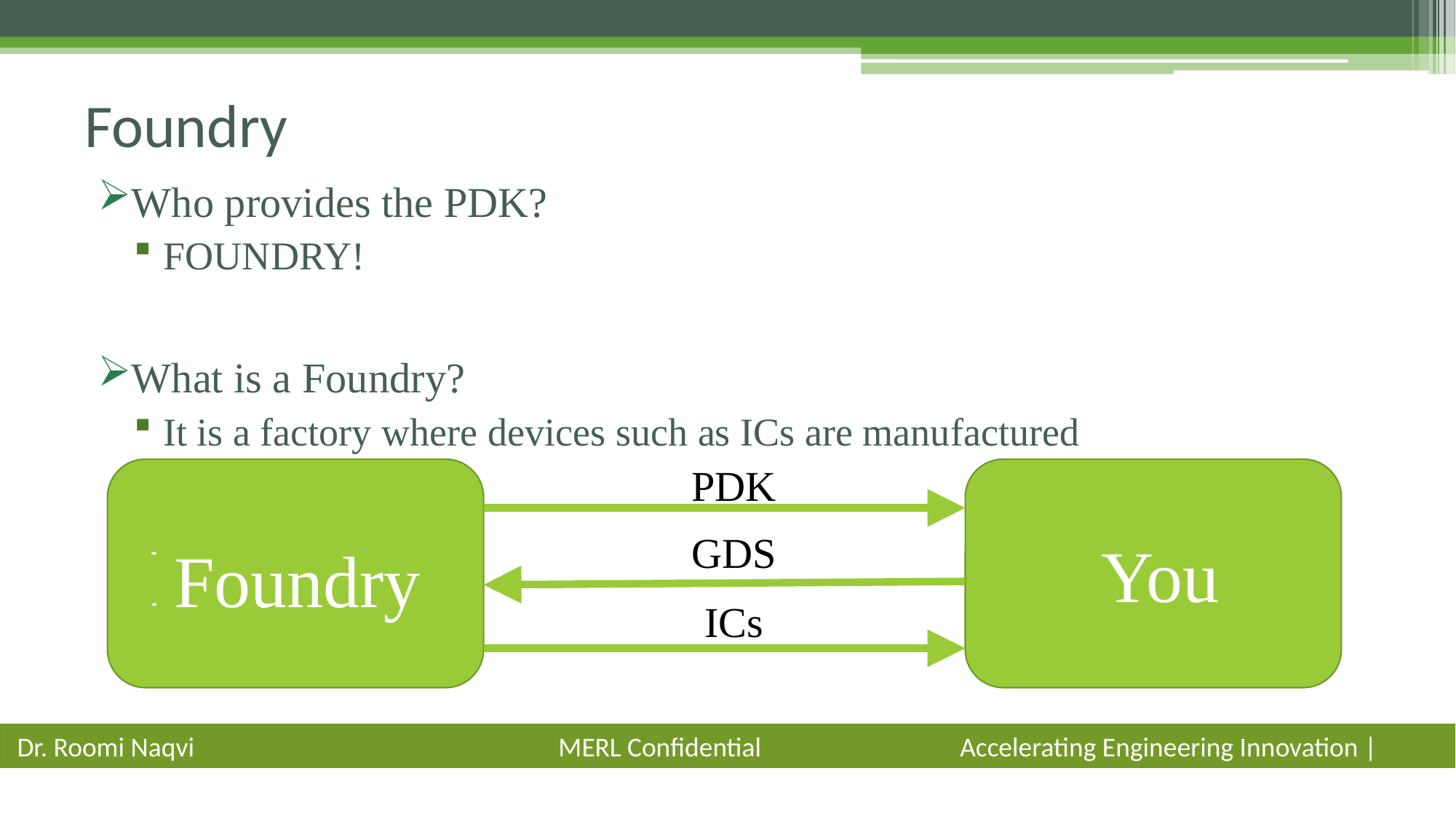

# Foundry
Who provides the PDK?
FOUNDRY!

What is a Foundry?
It is a factory where devices such as ICs are manufactured
PDK
Foundry
You
You
Designing
Fabrication
Foundry
Completed
Completed
7
GDS
ICs